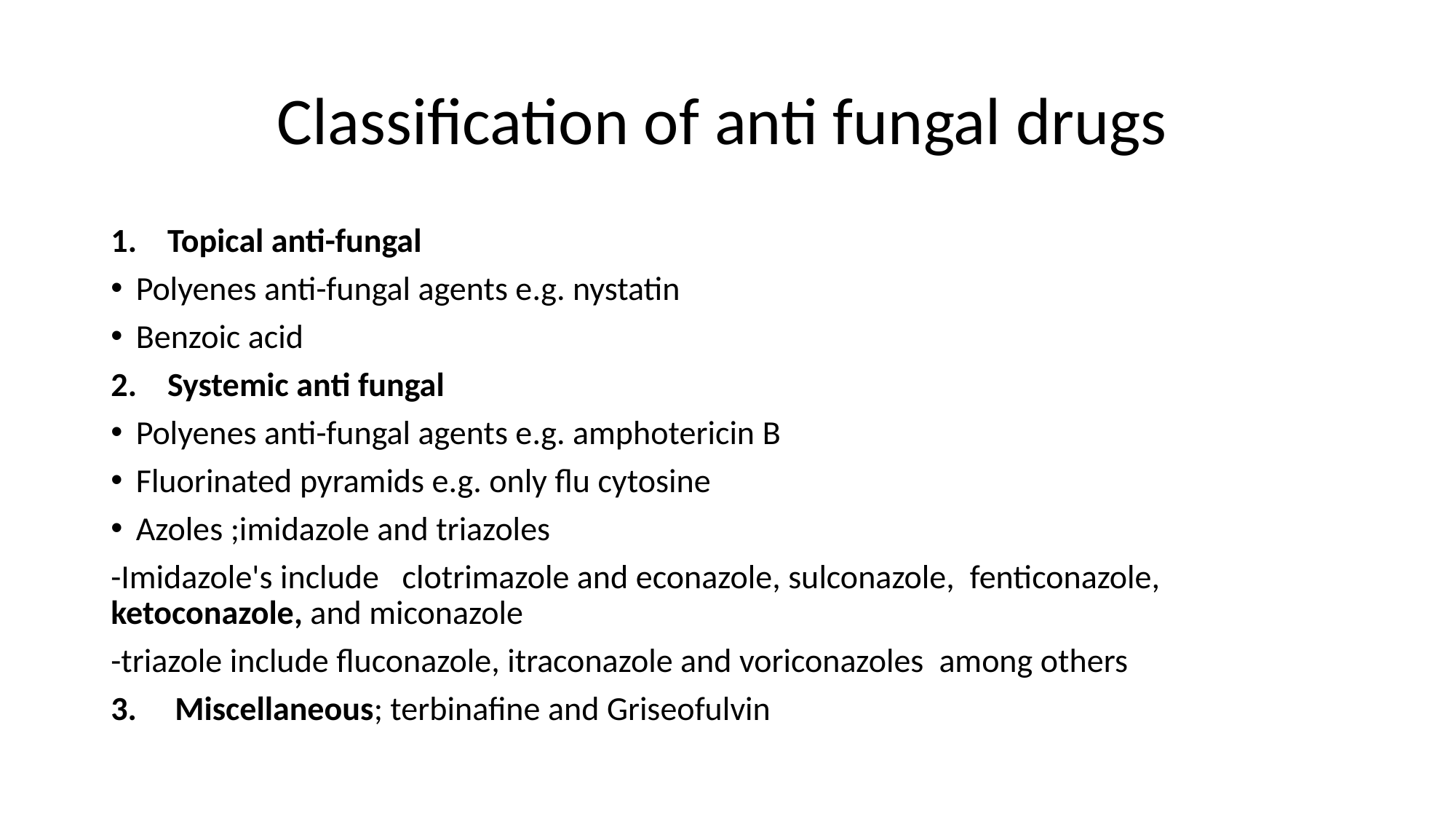

# Classification of anti fungal drugs
Topical anti-fungal
Polyenes anti-fungal agents e.g. nystatin
Benzoic acid
Systemic anti fungal
Polyenes anti-fungal agents e.g. amphotericin B
Fluorinated pyramids e.g. only flu cytosine
Azoles ;imidazole and triazoles
-Imidazole's include   clotrimazole and econazole, sulconazole,  fenticonazole, ketoconazole, and miconazole
-triazole include fluconazole, itraconazole and voriconazoles  among others
3.     Miscellaneous; terbinafine and Griseofulvin